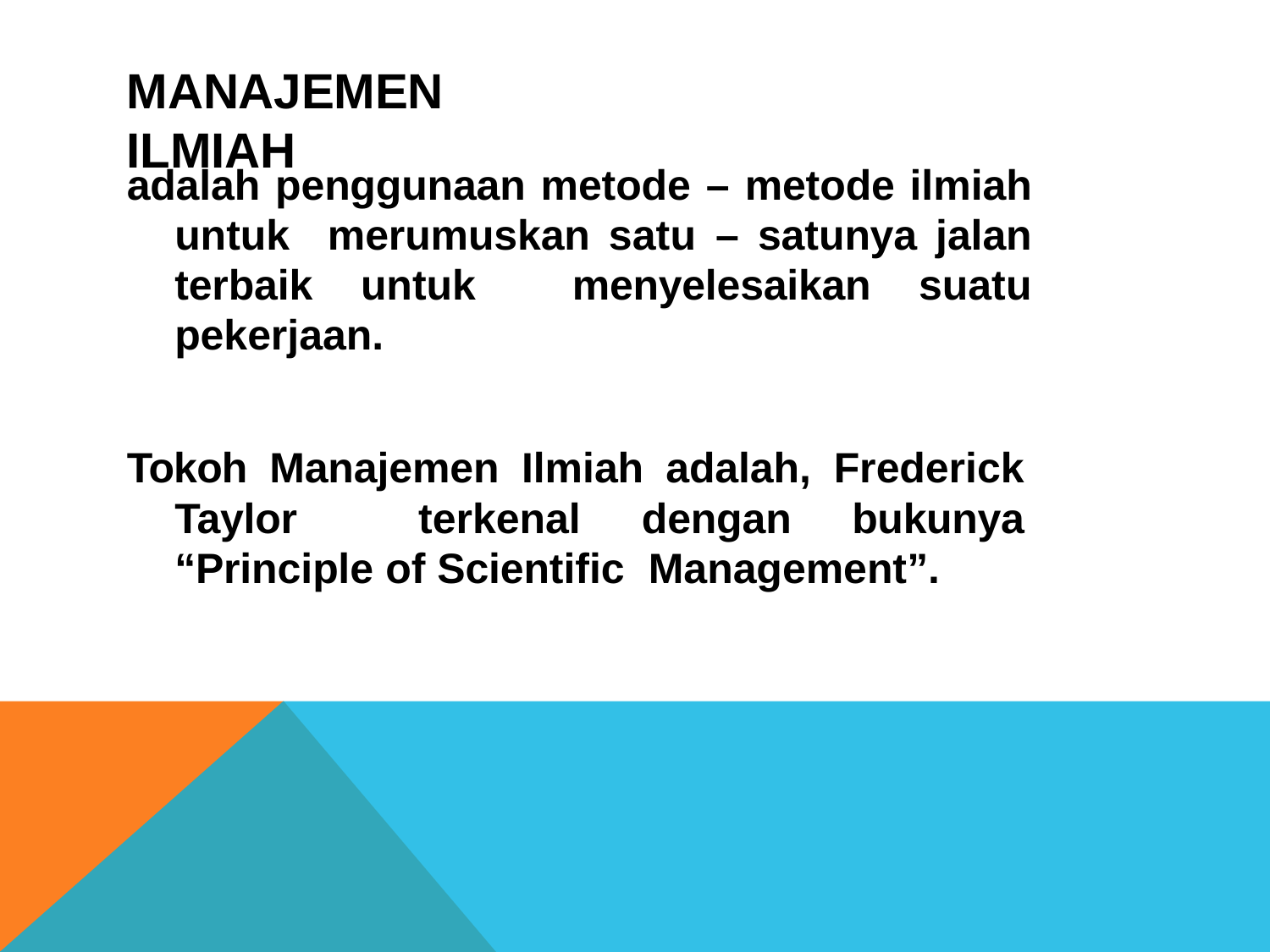

# MANAJEMEN ILMIAH
adalah penggunaan metode – metode ilmiah untuk  merumuskan satu – satunya jalan terbaik untuk  menyelesaikan suatu pekerjaan.

Tokoh Manajemen Ilmiah adalah, Frederick Taylor  terkenal dengan bukunya “Principle of Scientific  Management”.